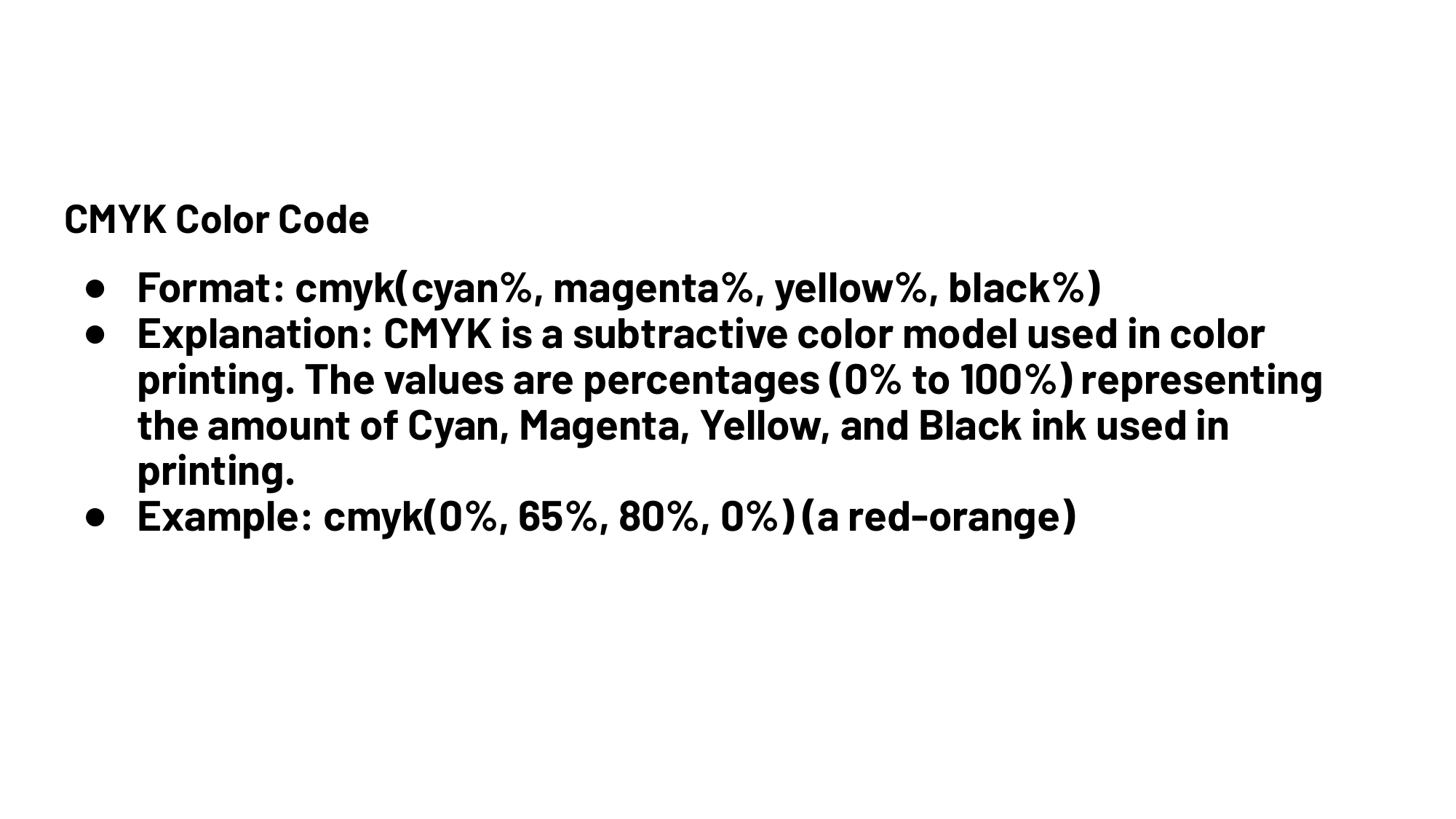

#
CMYK Color Code
Format: cmyk(cyan%, magenta%, yellow%, black%)
Explanation: CMYK is a subtractive color model used in color printing. The values are percentages (0% to 100%) representing the amount of Cyan, Magenta, Yellow, and Black ink used in printing.
Example: cmyk(0%, 65%, 80%, 0%) (a red-orange)